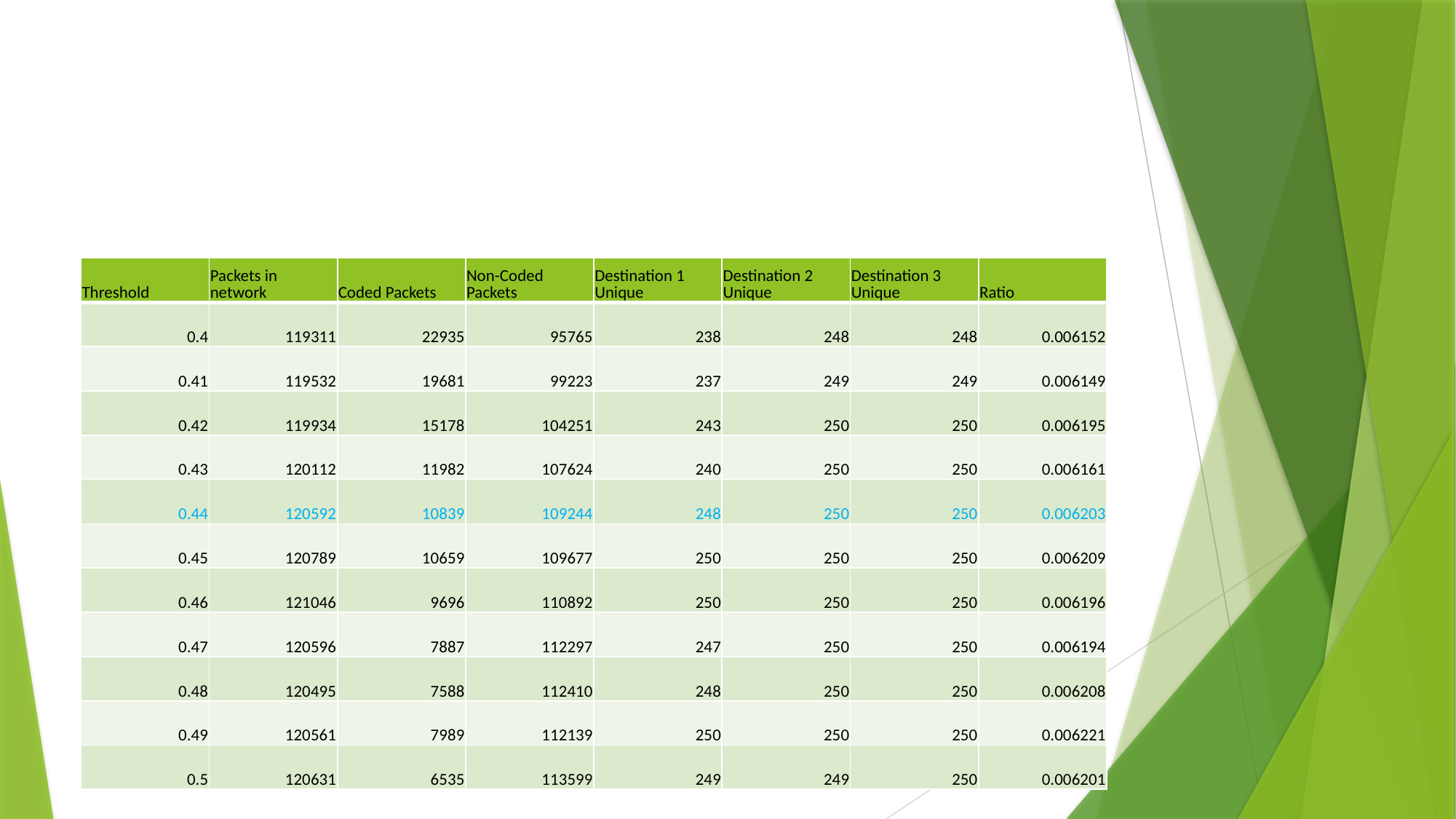

| Threshold | Packets in network | Coded Packets | Non-Coded Packets | Destination 1 Unique | Destination 2 Unique | Destination 3 Unique | Ratio |
| --- | --- | --- | --- | --- | --- | --- | --- |
| 0.4 | 119311 | 22935 | 95765 | 238 | 248 | 248 | 0.006152 |
| 0.41 | 119532 | 19681 | 99223 | 237 | 249 | 249 | 0.006149 |
| 0.42 | 119934 | 15178 | 104251 | 243 | 250 | 250 | 0.006195 |
| 0.43 | 120112 | 11982 | 107624 | 240 | 250 | 250 | 0.006161 |
| 0.44 | 120592 | 10839 | 109244 | 248 | 250 | 250 | 0.006203 |
| 0.45 | 120789 | 10659 | 109677 | 250 | 250 | 250 | 0.006209 |
| 0.46 | 121046 | 9696 | 110892 | 250 | 250 | 250 | 0.006196 |
| 0.47 | 120596 | 7887 | 112297 | 247 | 250 | 250 | 0.006194 |
| 0.48 | 120495 | 7588 | 112410 | 248 | 250 | 250 | 0.006208 |
| 0.49 | 120561 | 7989 | 112139 | 250 | 250 | 250 | 0.006221 |
| 0.5 | 120631 | 6535 | 113599 | 249 | 249 | 250 | 0.006201 |